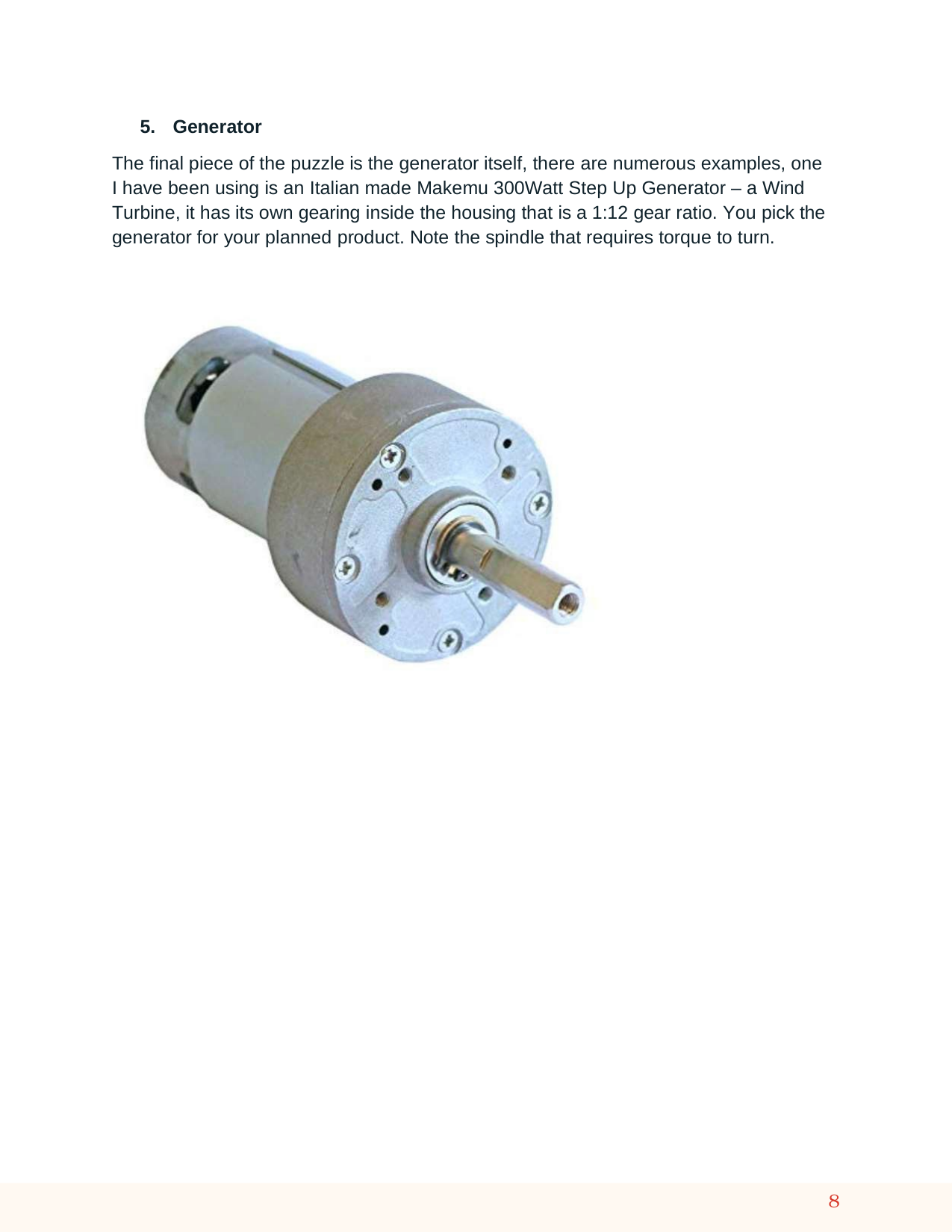

5.   Generator
The final piece of the puzzle is the generator itself, there are numerous examples, one I have been using is an Italian made Makemu 300Watt Step Up Generator – a Wind Turbine, it has its own gearing inside the housing that is a 1:12 gear ratio. You pick the generator for your planned product. Note the spindle that requires torque to turn.

8